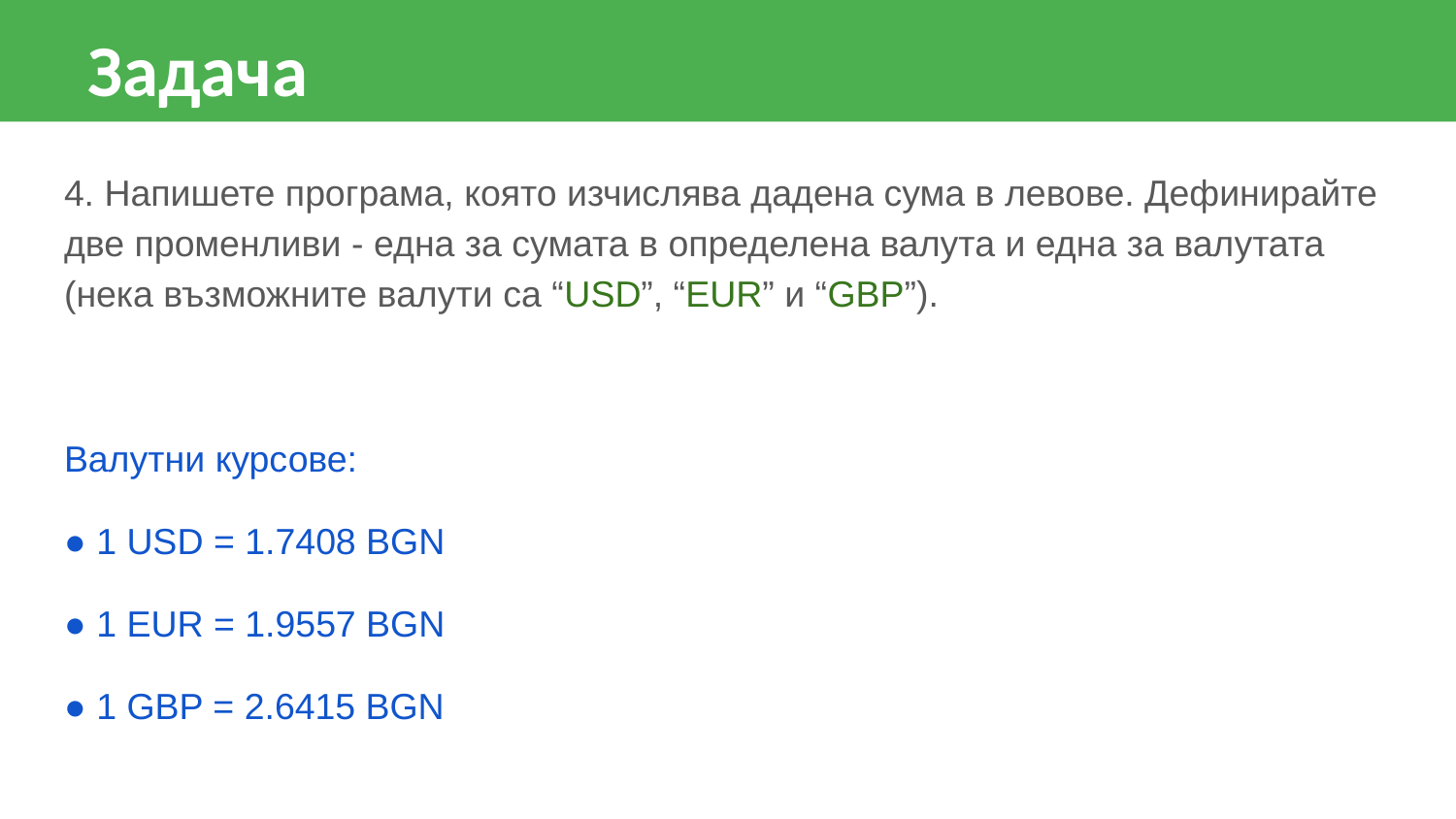

Задача
4. Напишете програма, която изчислява дадена сума в левове. Дефинирайте две променливи - една за сумата в определена валута и една за валутата (нека възможните валути са “USD”, “EUR” и “GBP”).

Валутни курсове:
● 1 USD = 1.7408 BGN
● 1 EUR = 1.9557 BGN
● 1 GBP = 2.6415 BGN